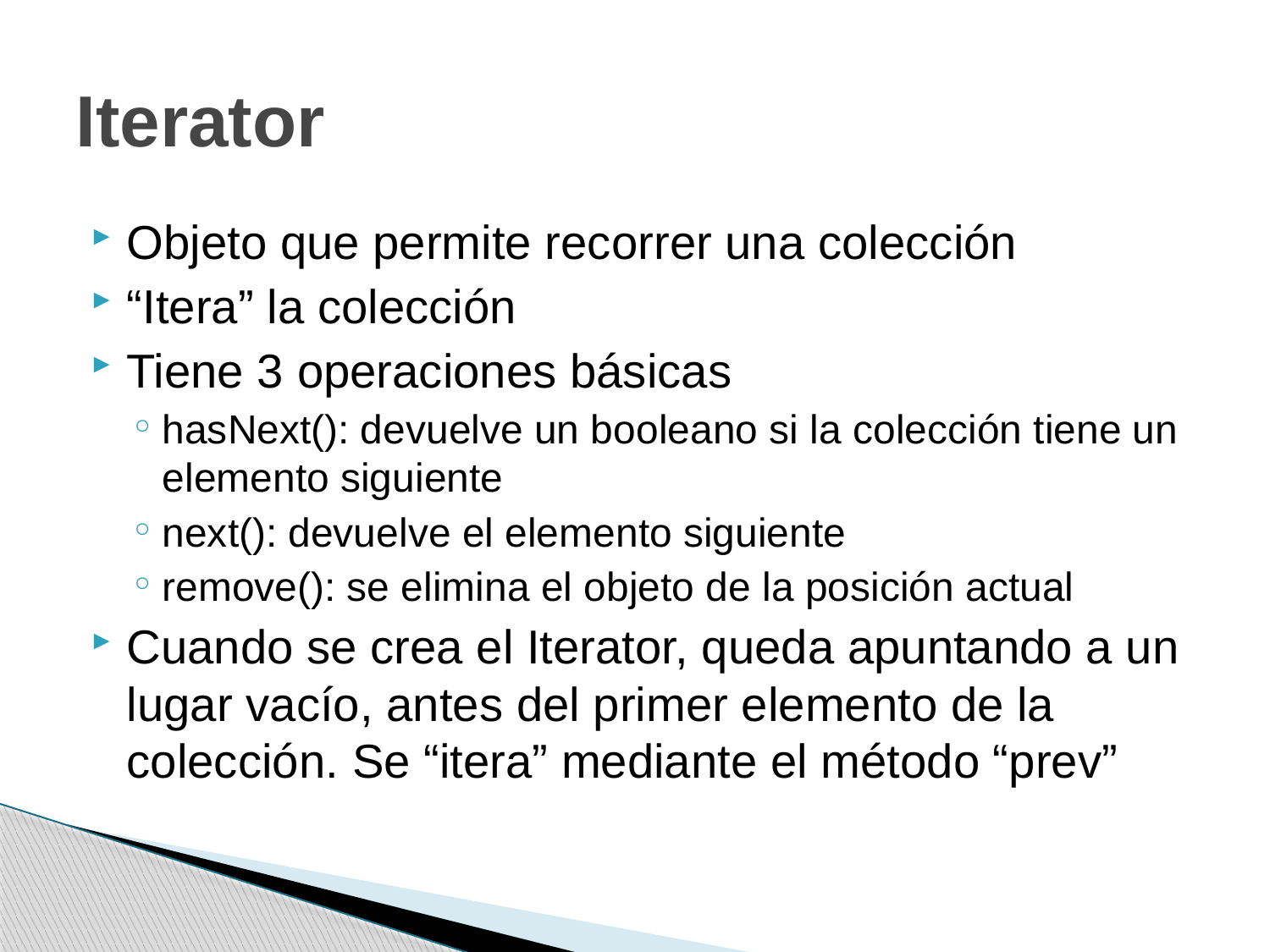

# Iterator
Objeto que permite recorrer una colección
“Itera” la colección
Tiene 3 operaciones básicas
hasNext(): devuelve un booleano si la colección tiene un elemento siguiente
next(): devuelve el elemento siguiente
remove(): se elimina el objeto de la posición actual
Cuando se crea el Iterator, queda apuntando a un lugar vacío, antes del primer elemento de la colección. Se “itera” mediante el método “prev”